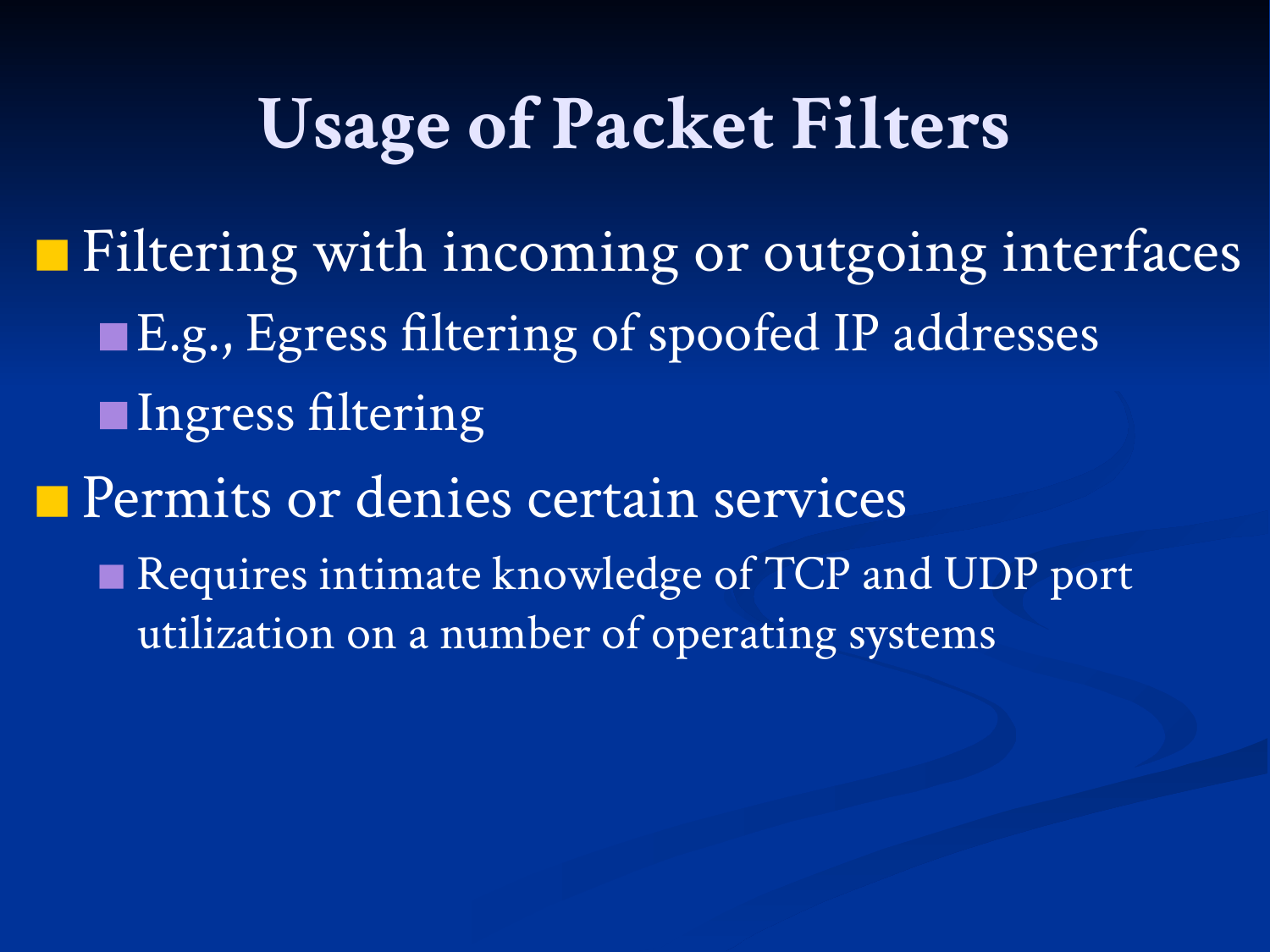

# Usage of Packet Filters
Filtering with incoming or outgoing interfaces
E.g., Egress filtering of spoofed IP addresses
Ingress filtering
Permits or denies certain services
Requires intimate knowledge of TCP and UDP port utilization on a number of operating systems